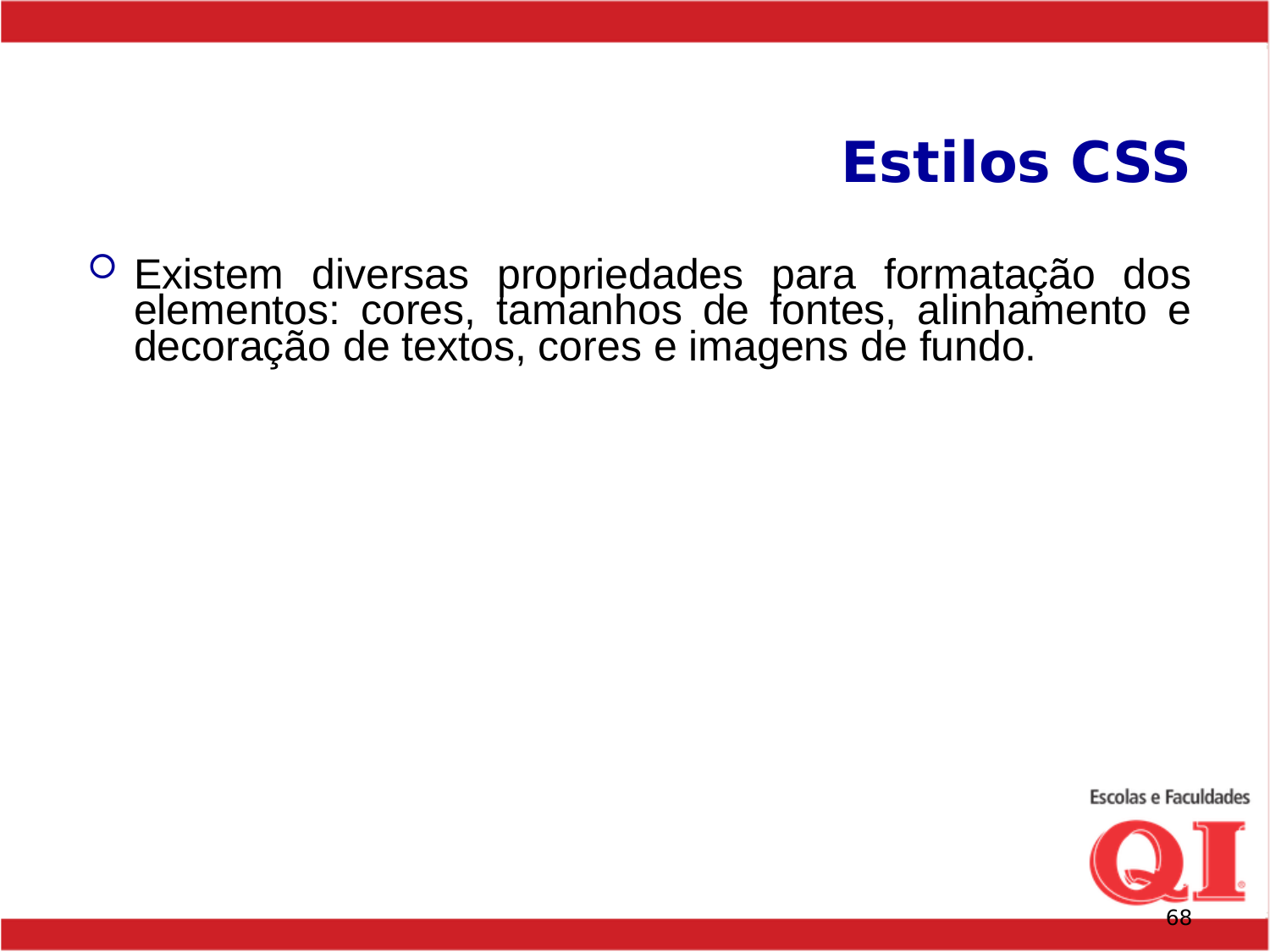

# Estilos CSS
Existem diversas propriedades para formatação dos elementos: cores, tamanhos de fontes, alinhamento e decoração de textos, cores e imagens de fundo.
68